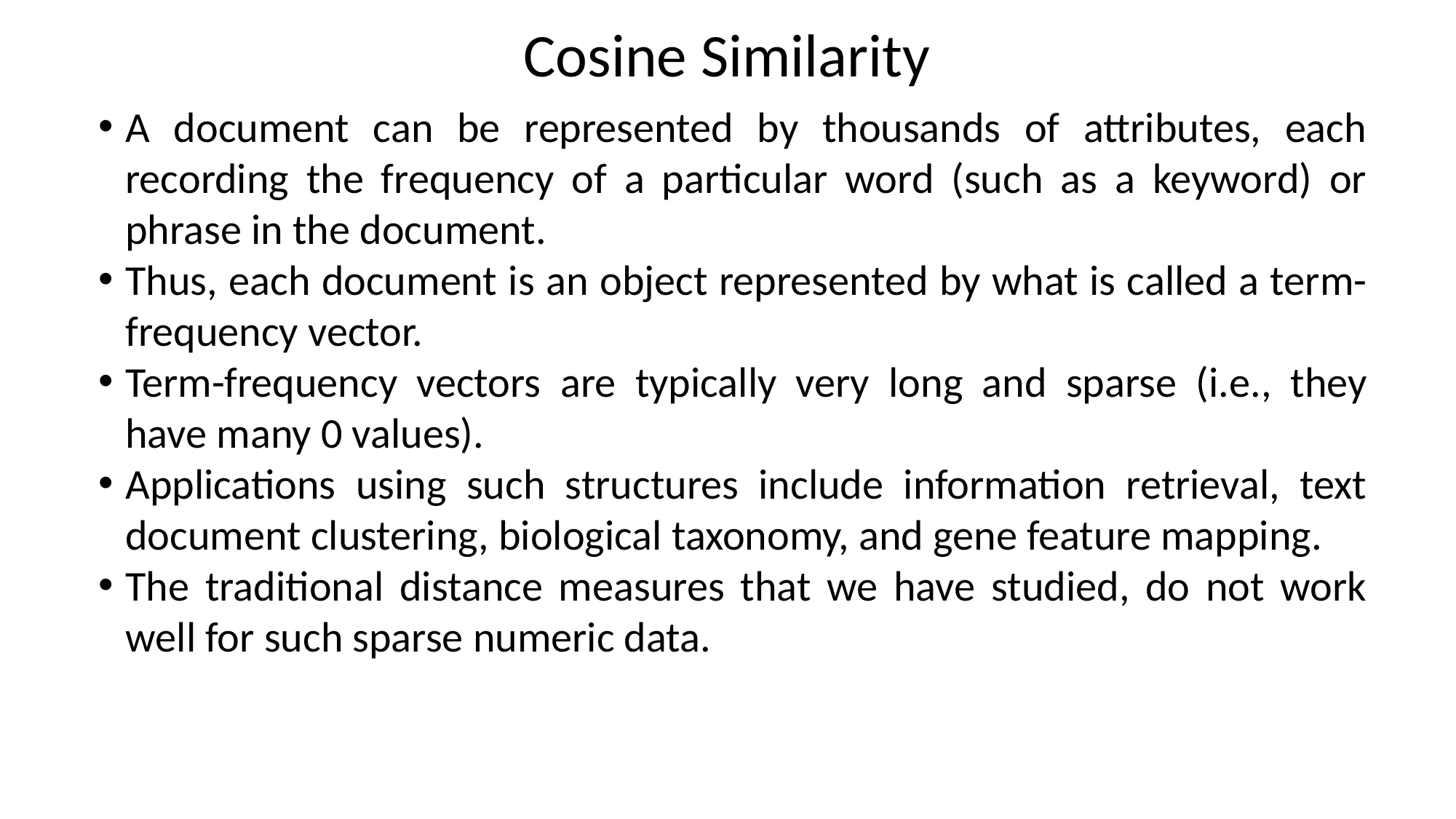

# Cosine Similarity
A document can be represented by thousands of attributes, each recording the frequency of a particular word (such as a keyword) or phrase in the document.
Thus, each document is an object represented by what is called a term-frequency vector.
Term-frequency vectors are typically very long and sparse (i.e., they have many 0 values).
Applications using such structures include information retrieval, text document clustering, biological taxonomy, and gene feature mapping.
The traditional distance measures that we have studied, do not work well for such sparse numeric data.